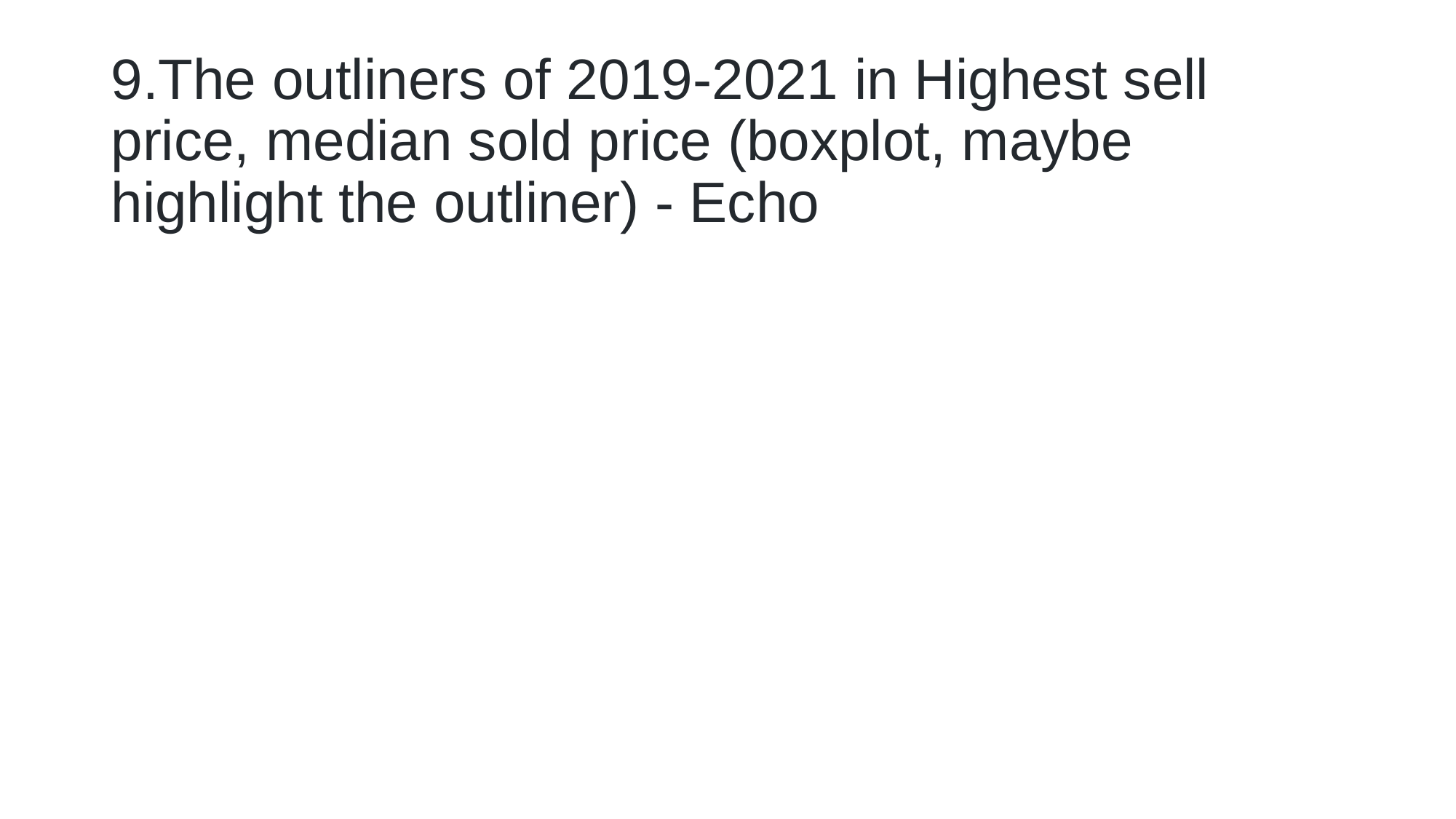

# 9.The outliners of 2019-2021 in Highest sell price, median sold price (boxplot, maybe highlight the outliner) - Echo